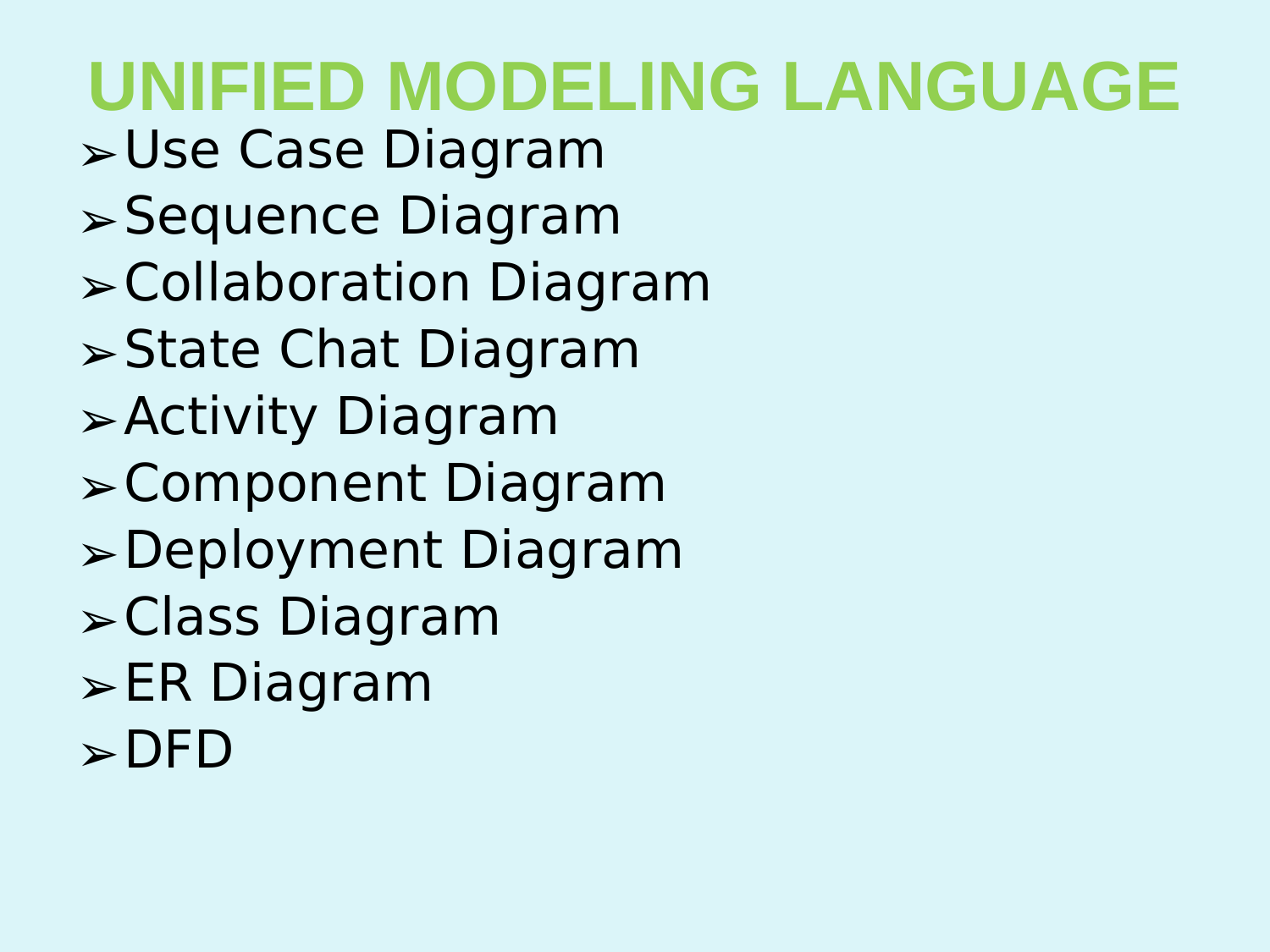

# UNIFIED MODELING LANGUAGE
Use Case Diagram
Sequence Diagram
Collaboration Diagram
State Chat Diagram
Activity Diagram
Component Diagram
Deployment Diagram
Class Diagram
ER Diagram
DFD